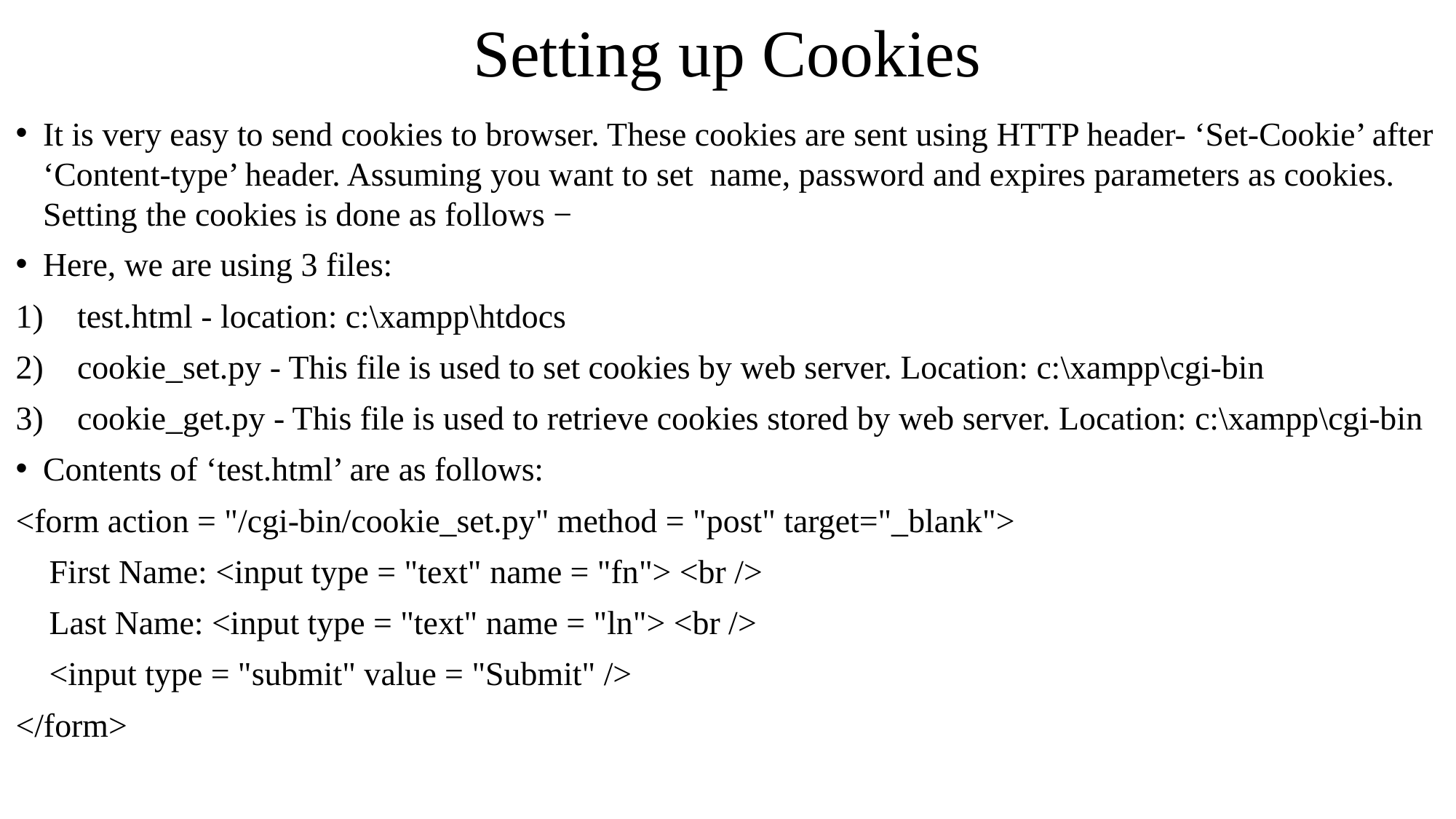

# Setting up Cookies
It is very easy to send cookies to browser. These cookies are sent using HTTP header- ‘Set-Cookie’ after ‘Content-type’ header. Assuming you want to set  name, password and expires parameters as cookies. Setting the cookies is done as follows −
Here, we are using 3 files:
test.html - location: c:\xampp\htdocs
cookie_set.py - This file is used to set cookies by web server. Location: c:\xampp\cgi-bin
cookie_get.py - This file is used to retrieve cookies stored by web server. Location: c:\xampp\cgi-bin
Contents of ‘test.html’ are as follows:
<form action = "/cgi-bin/cookie_set.py" method = "post" target="_blank">
    First Name: <input type = "text" name = "fn"> <br />
    Last Name: <input type = "text" name = "ln"> <br />
    <input type = "submit" value = "Submit" />
</form>